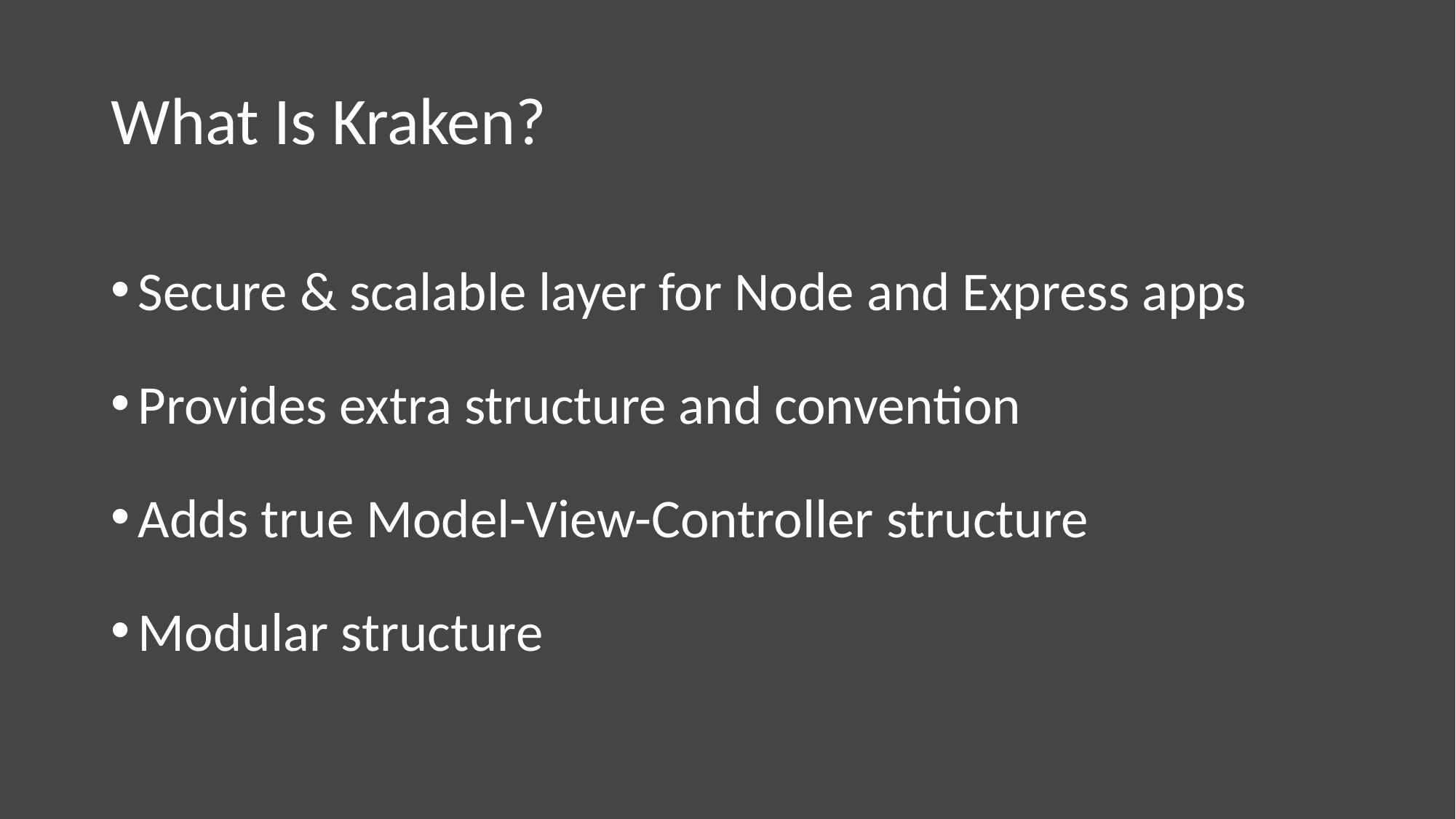

# What Is Kraken?
Secure & scalable layer for Node and Express apps
Provides extra structure and convention
Adds true Model-View-Controller structure
Modular structure